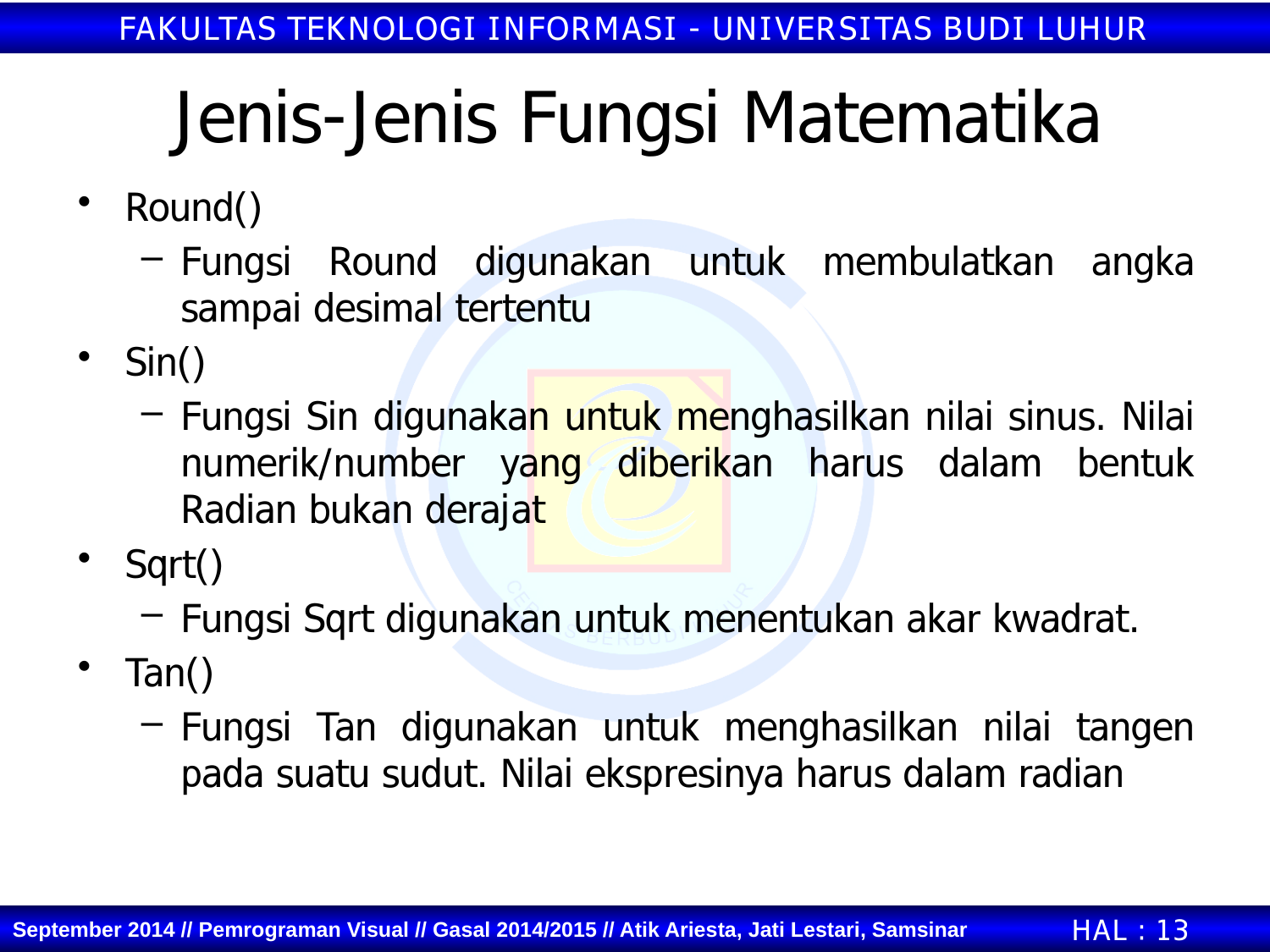

# Jenis-Jenis Fungsi Matematika
Round()
Fungsi Round digunakan untuk membulatkan angka sampai desimal tertentu
Sin()
Fungsi Sin digunakan untuk menghasilkan nilai sinus. Nilai numerik/number yang diberikan harus dalam bentuk Radian bukan derajat
Sqrt()
Fungsi Sqrt digunakan untuk menentukan akar kwadrat.
Tan()
Fungsi Tan digunakan untuk menghasilkan nilai tangen pada suatu sudut. Nilai ekspresinya harus dalam radian